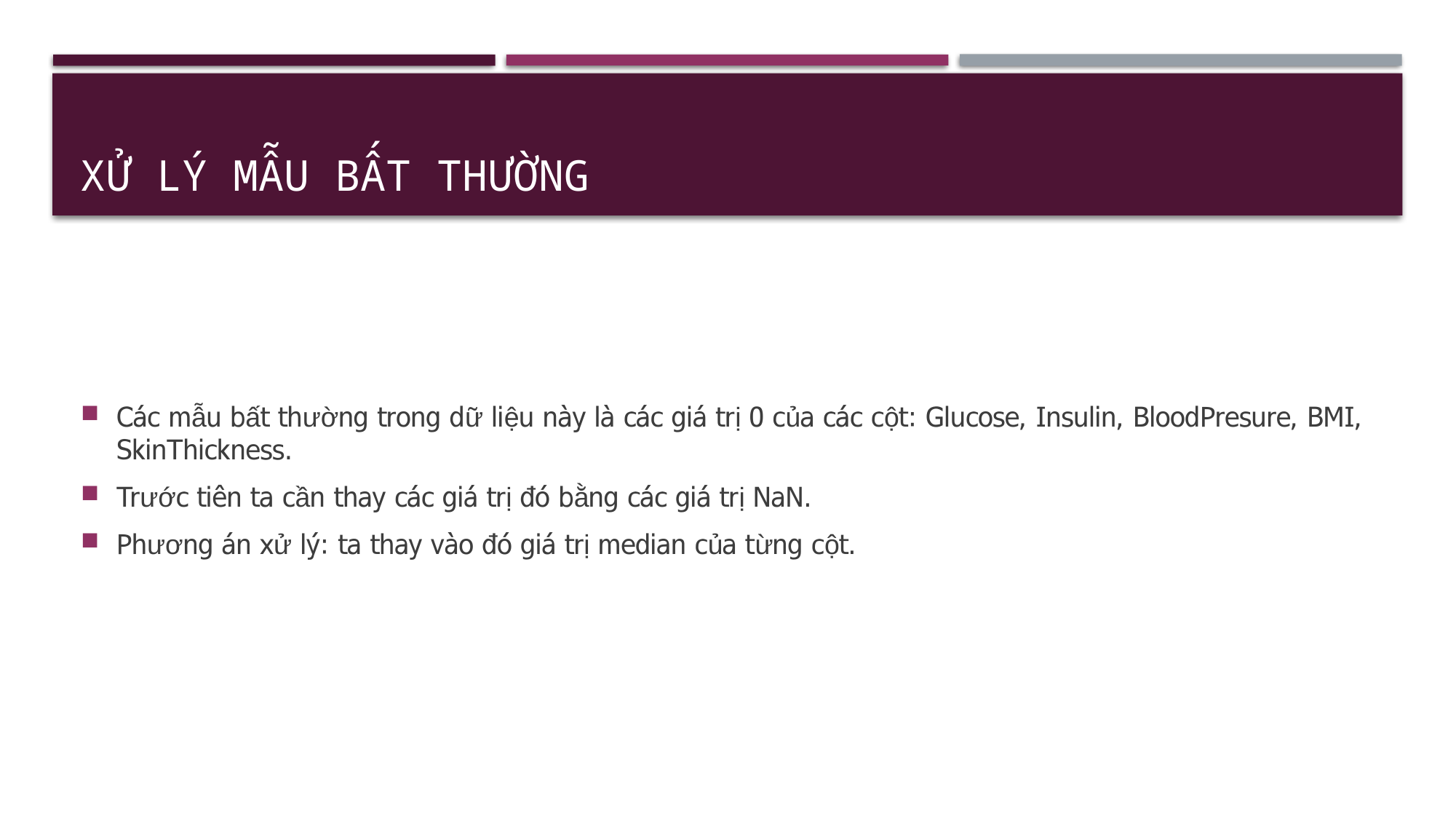

# Xử lý mẫu bất thường
Các mẫu bất thường trong dữ liệu này là các giá trị 0 của các cột: Glucose, Insulin, BloodPresure, BMI, SkinThickness.
Trước tiên ta cần thay các giá trị đó bằng các giá trị NaN.
Phương án xử lý: ta thay vào đó giá trị median của từng cột.